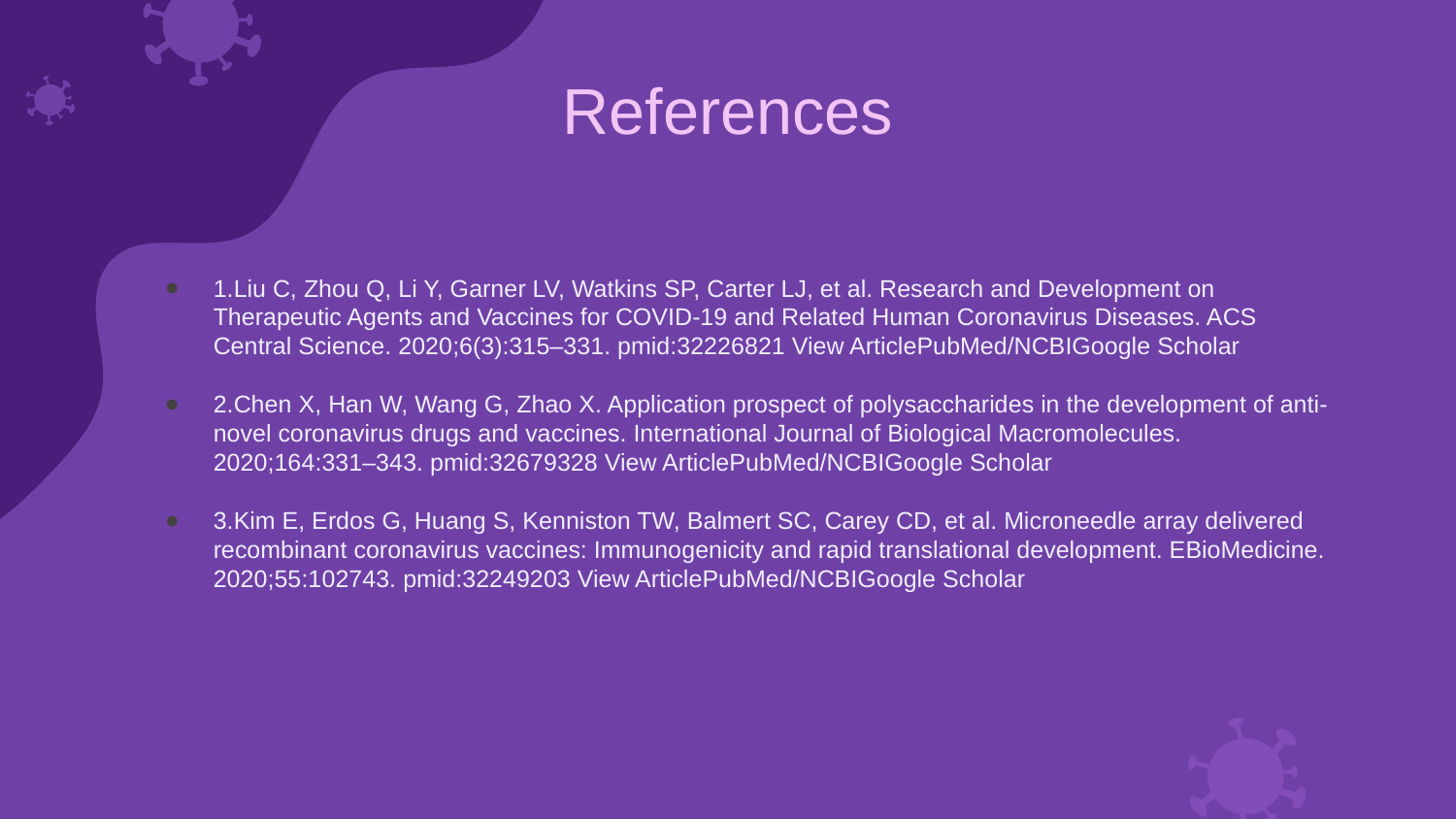

# References
1.Liu C, Zhou Q, Li Y, Garner LV, Watkins SP, Carter LJ, et al. Research and Development on Therapeutic Agents and Vaccines for COVID-19 and Related Human Coronavirus Diseases. ACS Central Science. 2020;6(3):315–331. pmid:32226821 View ArticlePubMed/NCBIGoogle Scholar

2.Chen X, Han W, Wang G, Zhao X. Application prospect of polysaccharides in the development of anti-novel coronavirus drugs and vaccines. International Journal of Biological Macromolecules. 2020;164:331–343. pmid:32679328 View ArticlePubMed/NCBIGoogle Scholar

3.Kim E, Erdos G, Huang S, Kenniston TW, Balmert SC, Carey CD, et al. Microneedle array delivered recombinant coronavirus vaccines: Immunogenicity and rapid translational development. EBioMedicine. 2020;55:102743. pmid:32249203 View ArticlePubMed/NCBIGoogle Scholar